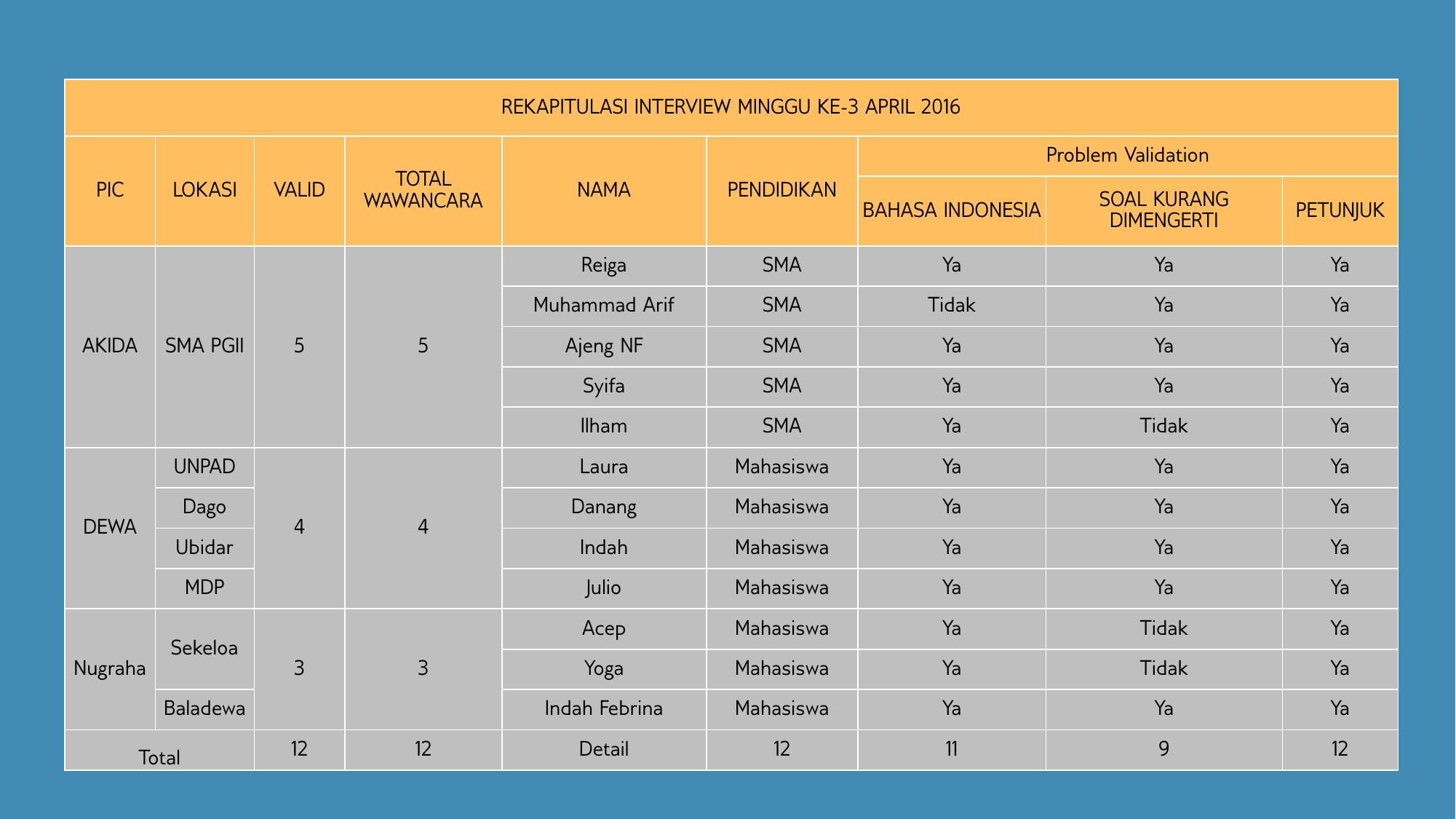

| REKAPITULASI INTERVIEW MINGGU KE-3 APRIL 2016 |  |  |  |  |  |  |  |  |
| --- | --- | --- | --- | --- | --- | --- | --- | --- |
| PIC | LOKASI | VALID | TOTAL WAWANCARA | NAMA | PENDIDIKAN | Problem Validation |  |  |
|  |  |  |  |  |  | BAHASA INDONESIA | SOAL KURANG DIMENGERTI | PETUNJUK |
| AKIDA | SMA PGII | 5 | 5 | Reiga | SMA | Ya | Ya | Ya |
|  |  |  |  | Muhammad Arif | SMA | Tidak | Ya | Ya |
|  |  |  |  | Ajeng NF | SMA | Ya | Ya | Ya |
|  |  |  |  | Syifa | SMA | Ya | Ya | Ya |
|  |  |  |  | Ilham | SMA | Ya | Tidak | Ya |
| DEWA | UNPAD | 4 | 4 | Laura | Mahasiswa | Ya | Ya | Ya |
|  | Dago |  |  | Danang | Mahasiswa | Ya | Ya | Ya |
|  | Ubidar |  |  | Indah | Mahasiswa | Ya | Ya | Ya |
|  | MDP |  |  | Julio | Mahasiswa | Ya | Ya | Ya |
| Nugraha | Sekeloa | 3 | 3 | Acep | Mahasiswa | Ya | Tidak | Ya |
|  |  |  |  | Yoga | Mahasiswa | Ya | Tidak | Ya |
|  | Baladewa |  |  | Indah Febrina | Mahasiswa | Ya | Ya | Ya |
| Total |  | 12 | 12 | Detail | 12 | 11 | 9 | 12 |